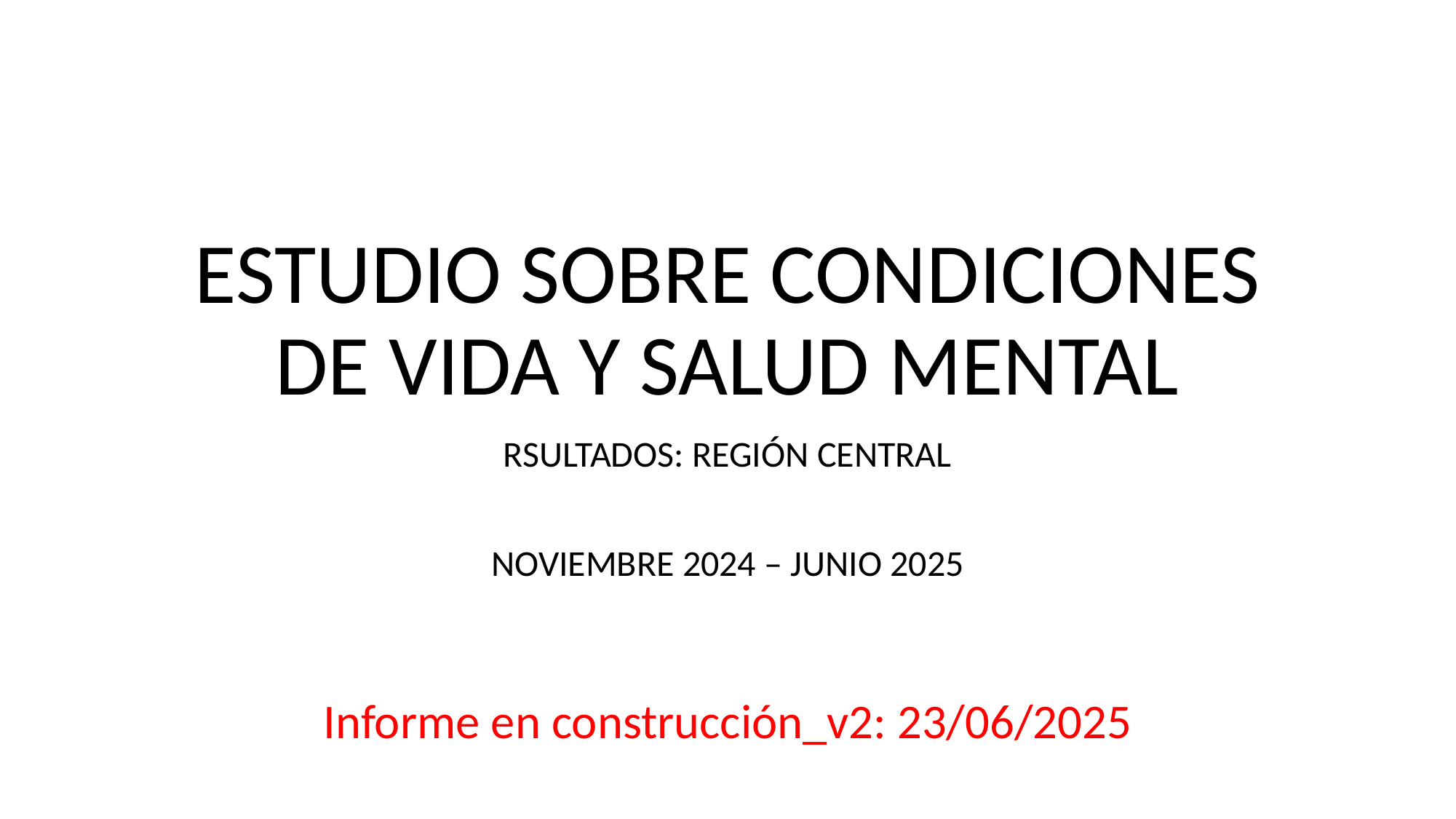

# ESTUDIO SOBRE CONDICIONES DE VIDA Y SALUD MENTAL
RSULTADOS: REGIÓN CENTRAL

NOVIEMBRE 2024 – JUNIO 2025
Informe en construcción_v2: 23/06/2025